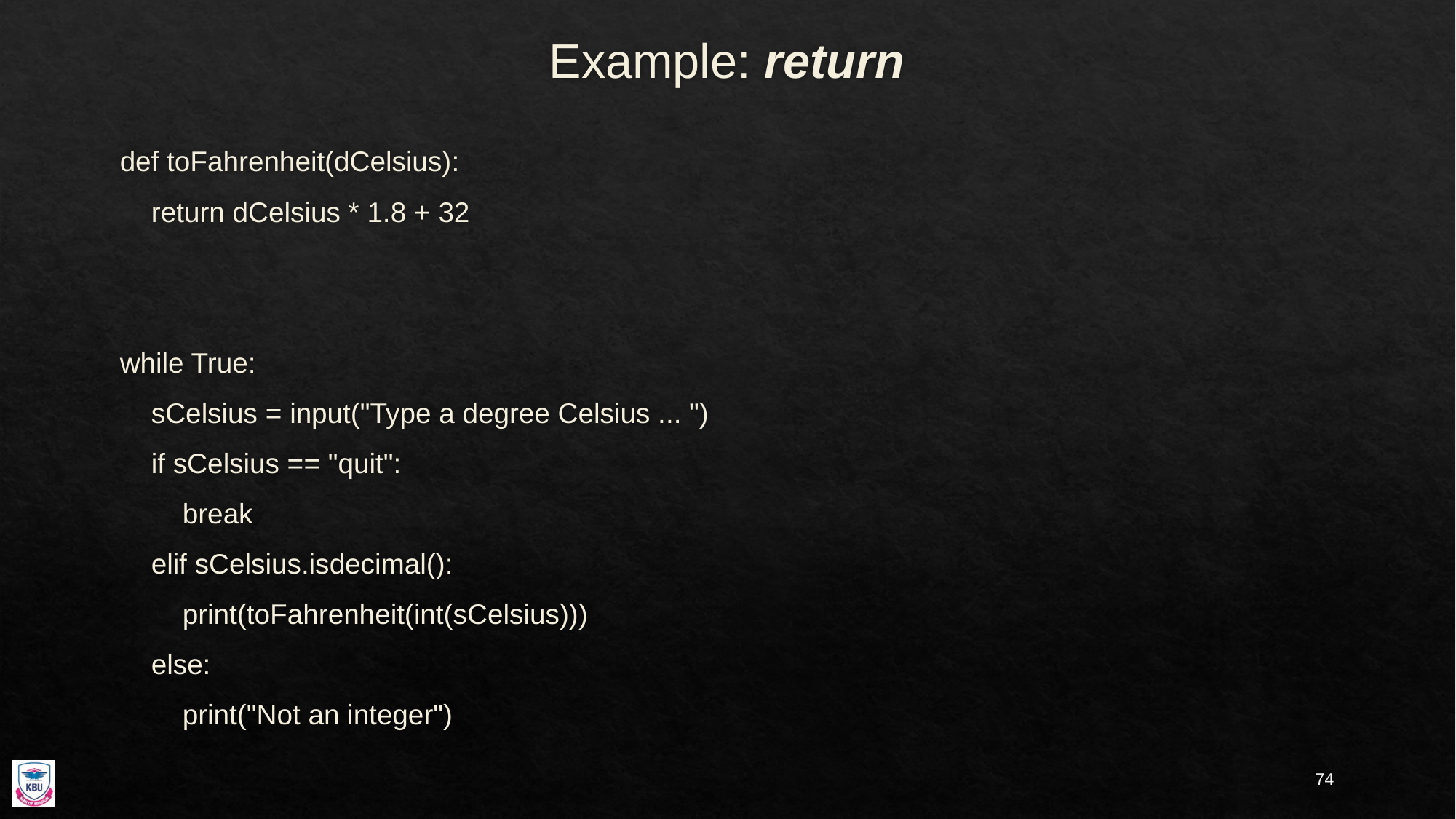

# Example: return
def toFahrenheit(dCelsius):
    return dCelsius * 1.8 + 32

while True:
    sCelsius = input("Type a degree Celsius ... ")
    if sCelsius == "quit":
        break
    elif sCelsius.isdecimal():
        print(toFahrenheit(int(sCelsius)))
    else:
        print("Not an integer")
74